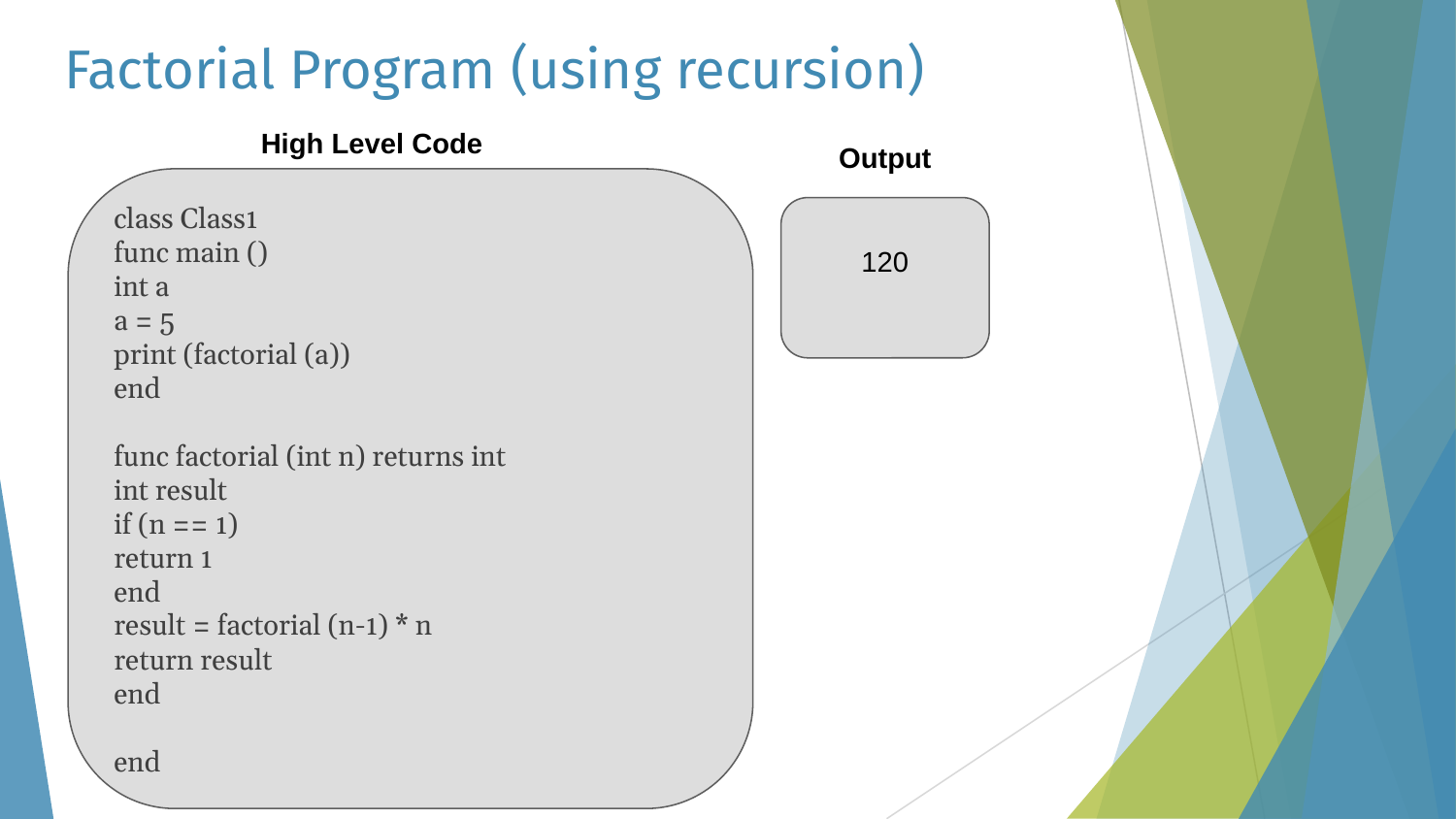

# Factorial Program (using recursion)
High Level Code
Output
class Class1
func main ()
int a
a = 5
print (factorial (a))
end

func factorial (int n) returns int
int result
if (n == 1)
return 1
end
result = factorial (n-1) * n
return result
end

end
120